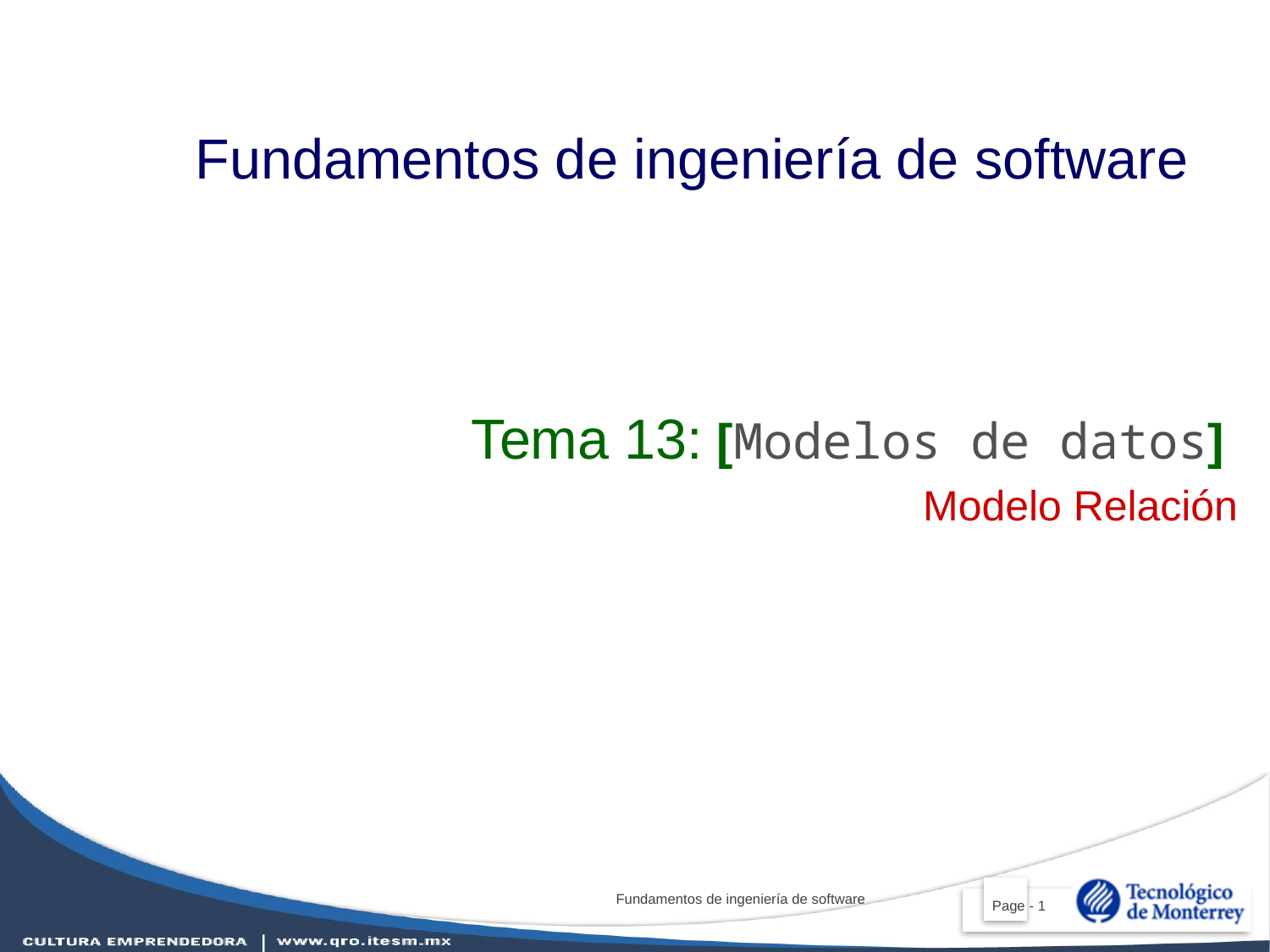

# Fundamentos de ingeniería de software

Tema 13: [Modelos de datos]
Modelo Relación